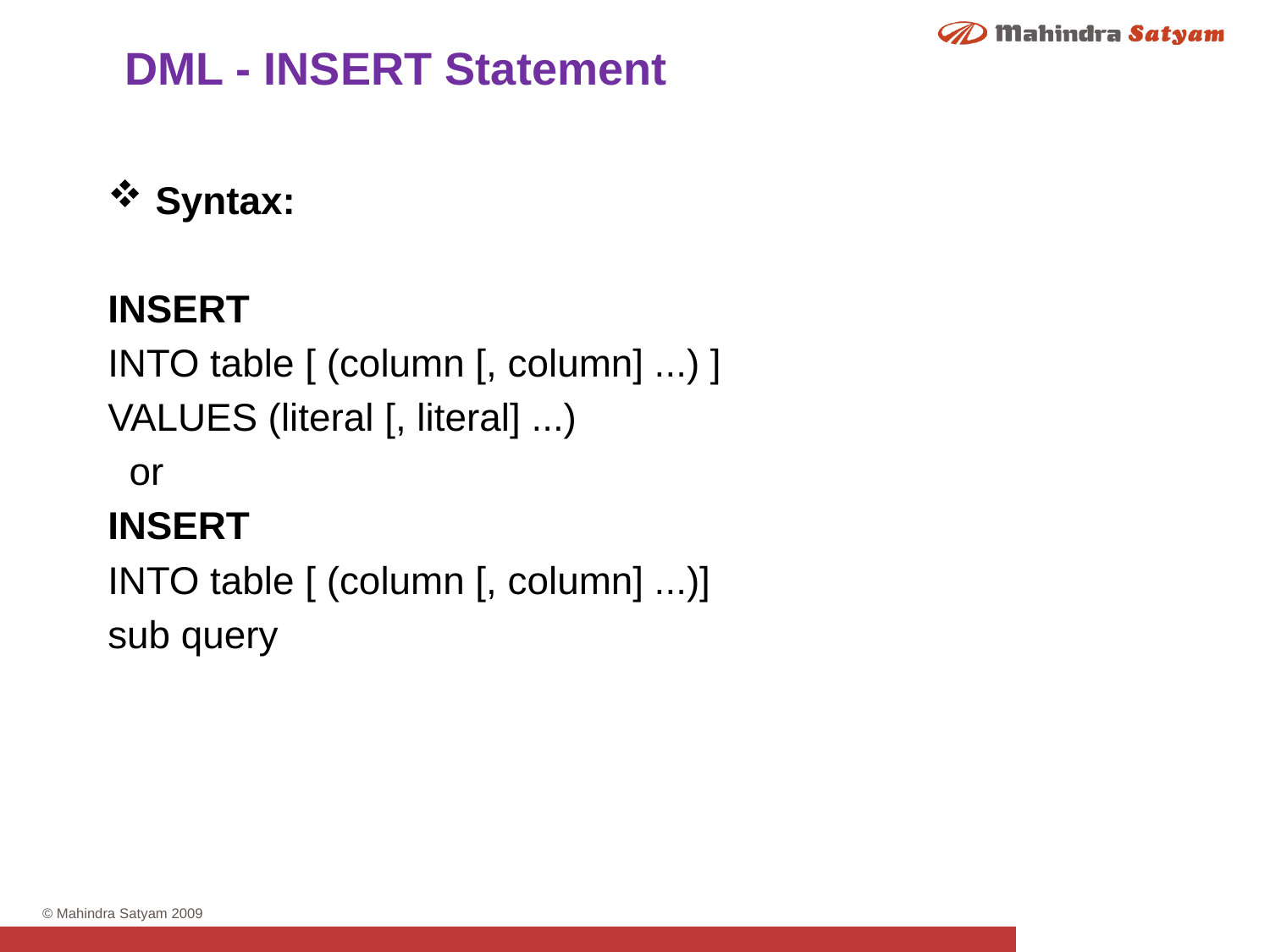

DML - INSERT Statement
Syntax:

INSERT
INTO table [ (column [, column] ...) ]
VALUES (literal [, literal] ...)
  or
INSERT
INTO table [ (column [, column] ...)]
sub query